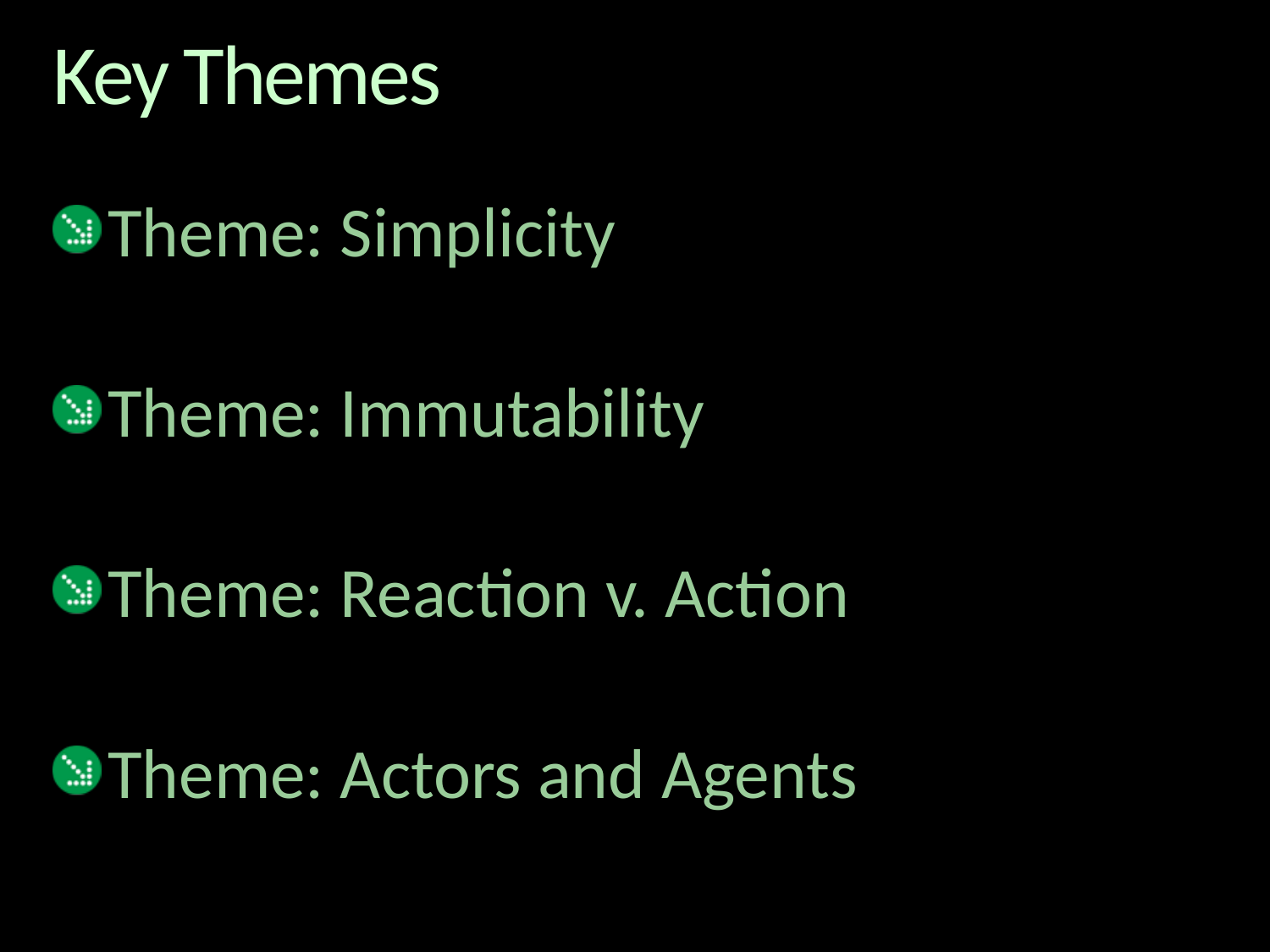

# Key Themes
Theme: Simplicity

Theme: Immutability

Theme: Reaction v. Action

Theme: Actors and Agents